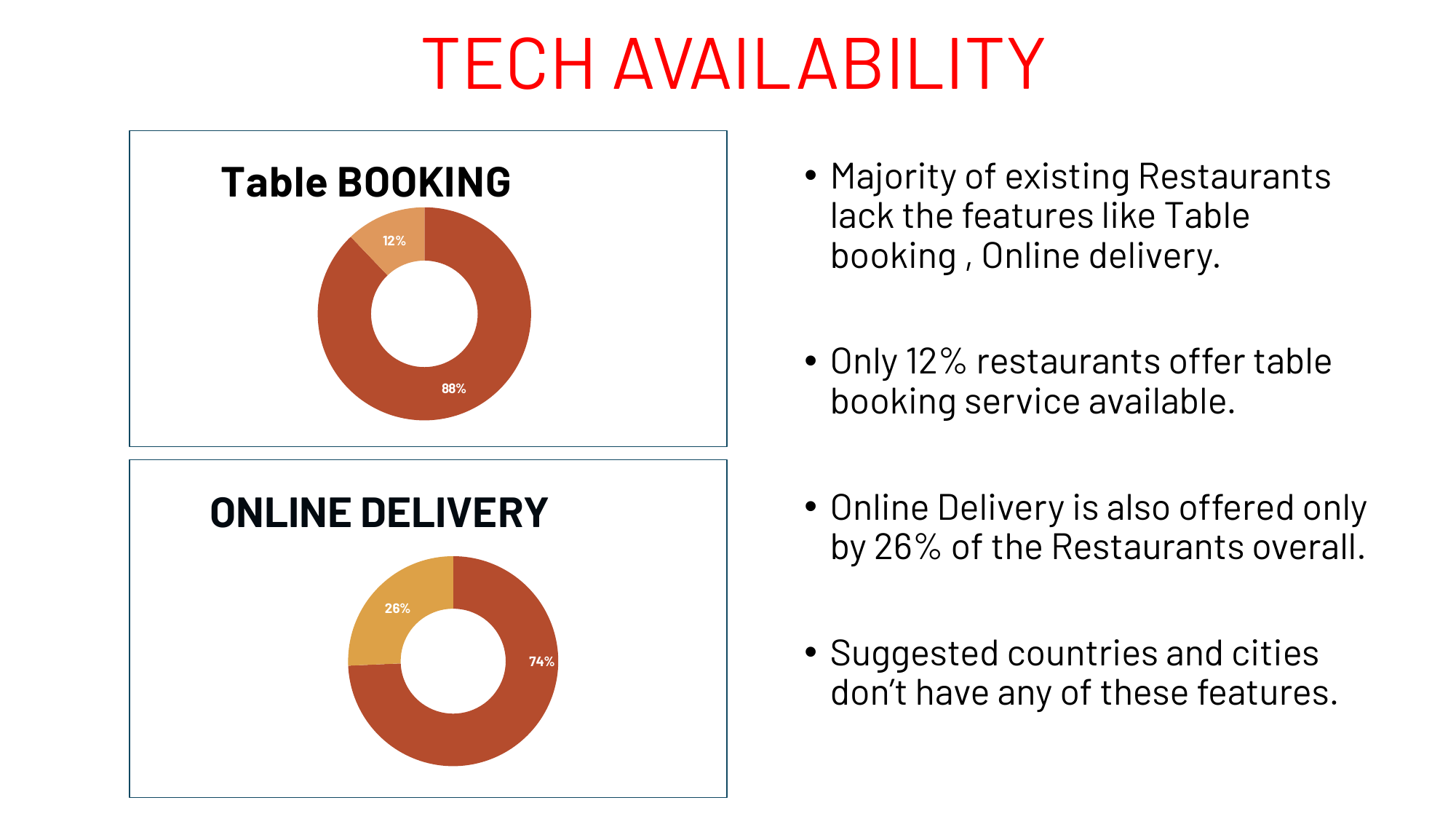

# TECH AVAILABILITY

### Chart:  Table BOOKING

| Category | Total |
|---|---|
| No | 8384.0 |
| Yes | 1158.0 |
Majority of existing Restaurants lack the features like Table booking , Online delivery.

Only 12% restaurants offer table booking service available.

Online Delivery is also offered only by 26% of the Restaurants overall.

Suggested countries and cities don’t have any of these features.

### Chart

| Category | Total |
|---|---|
| No | 7091.0 |
| Yes | 2451.0 |